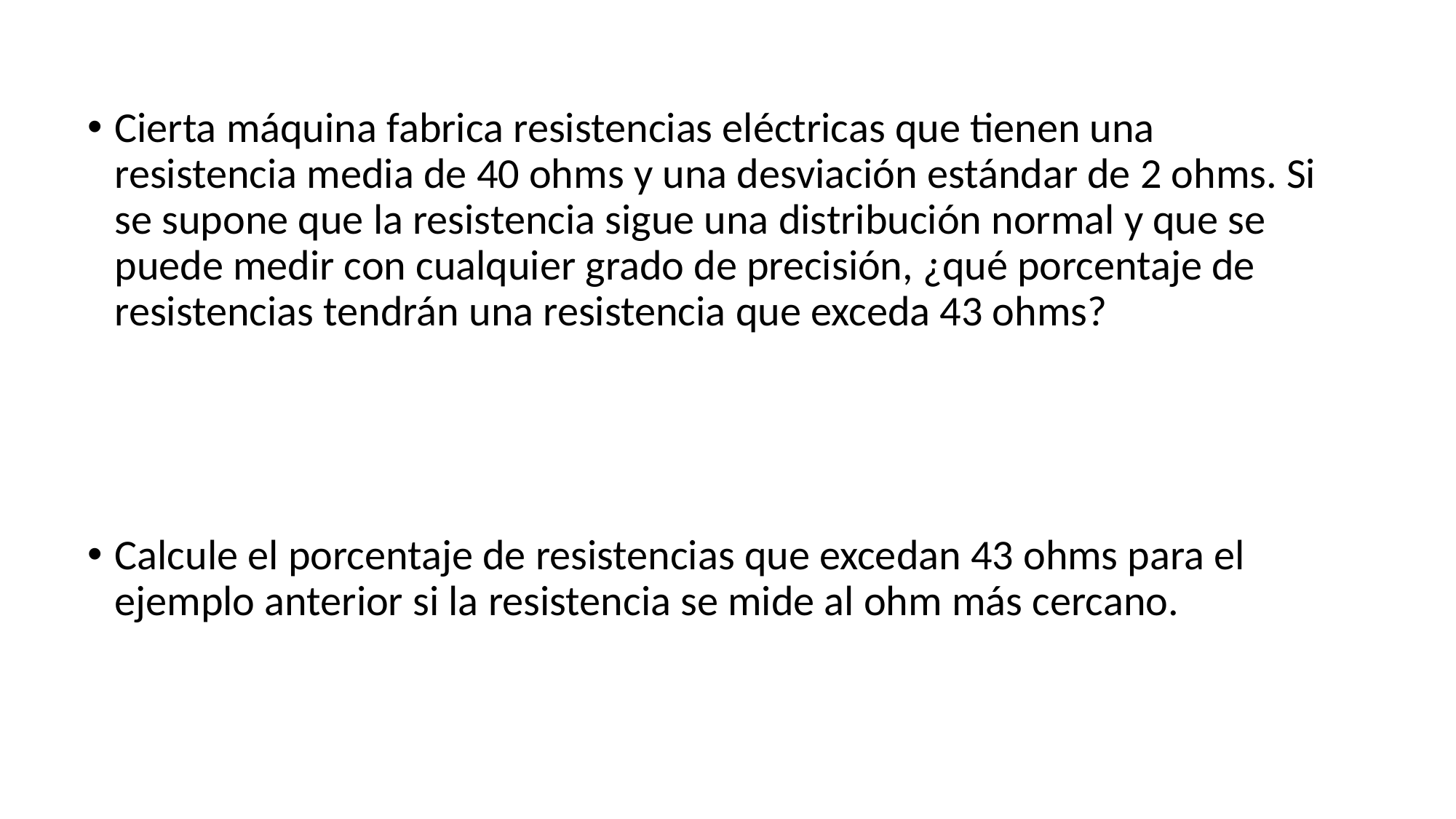

Cierta máquina fabrica resistencias eléctricas que tienen una resistencia media de 40 ohms y una desviación estándar de 2 ohms. Si se supone que la resistencia sigue una distribución normal y que se puede medir con cualquier grado de precisión, ¿qué porcentaje de resistencias tendrán una resistencia que exceda 43 ohms?

Calcule el porcentaje de resistencias que excedan 43 ohms para el ejemplo anterior si la resistencia se mide al ohm más cercano.